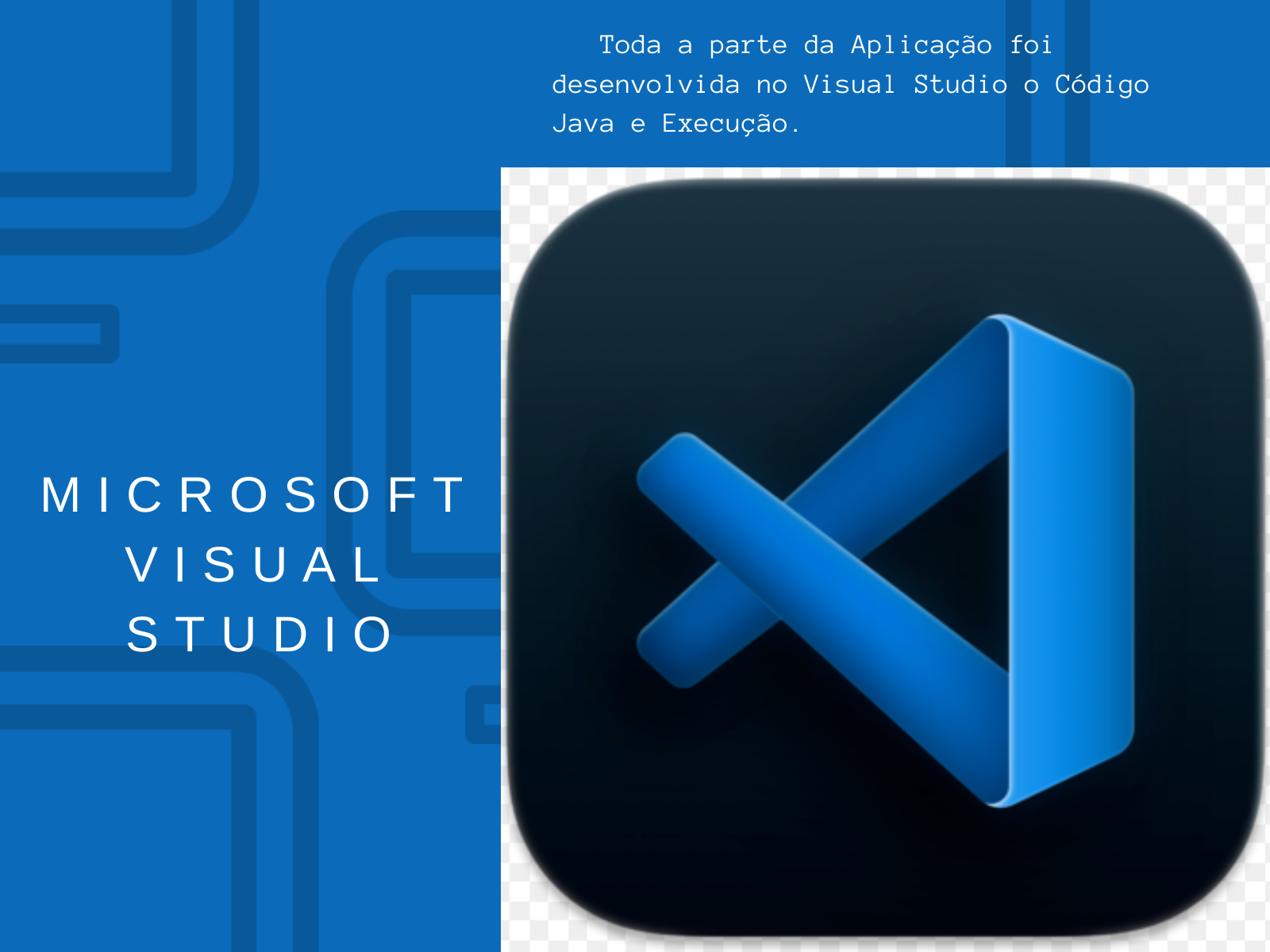

Toda a parte da Aplicação foi desenvolvida no Visual Studio o Código Java e Execução.

MICROSOFT VISUAL STUDIO